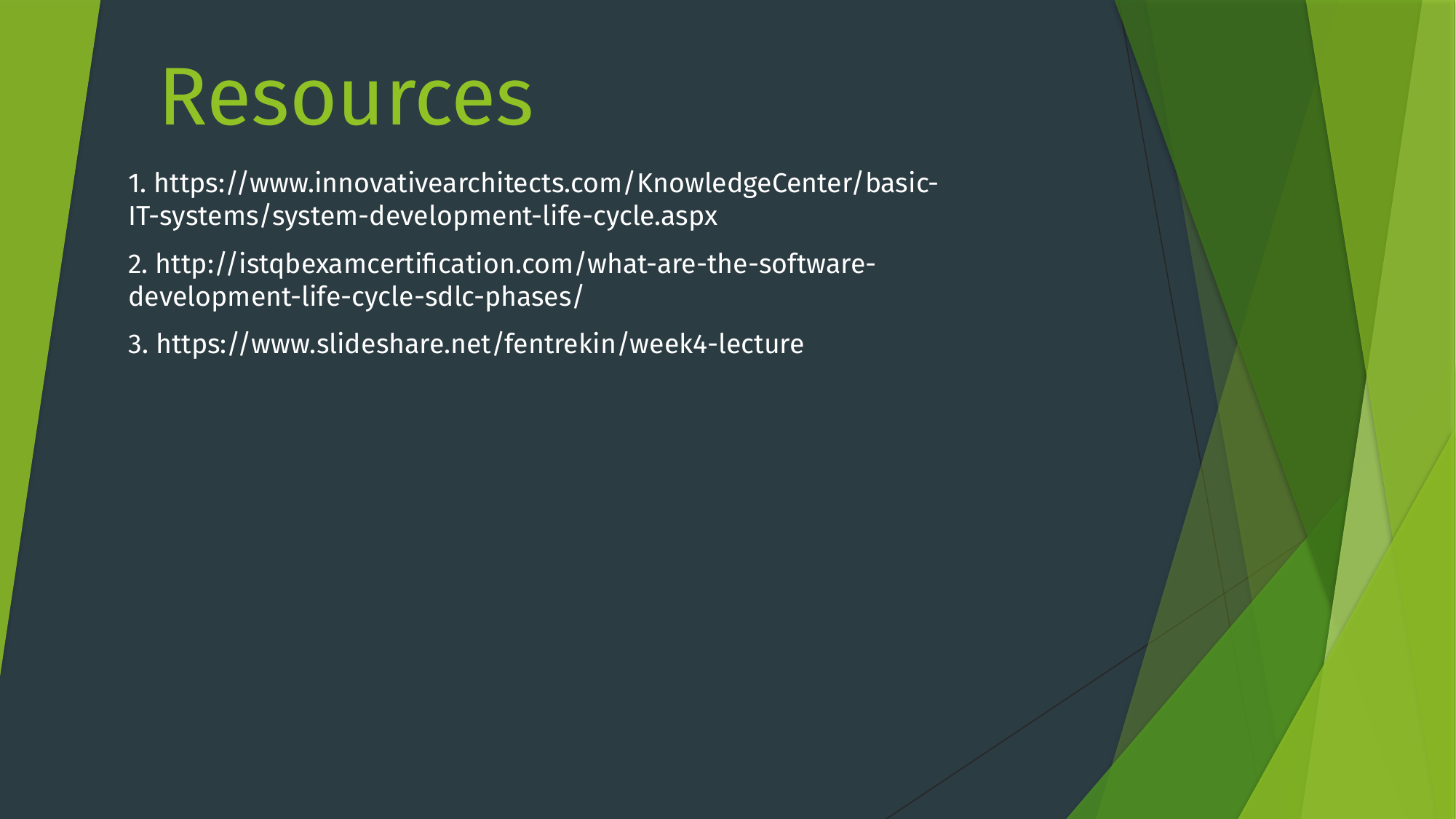

# Resources
1. https://www.innovativearchitects.com/KnowledgeCenter/basic-IT-systems/system-development-life-cycle.aspx
2. http://istqbexamcertification.com/what-are-the-software-development-life-cycle-sdlc-phases/
3. https://www.slideshare.net/fentrekin/week4-lecture